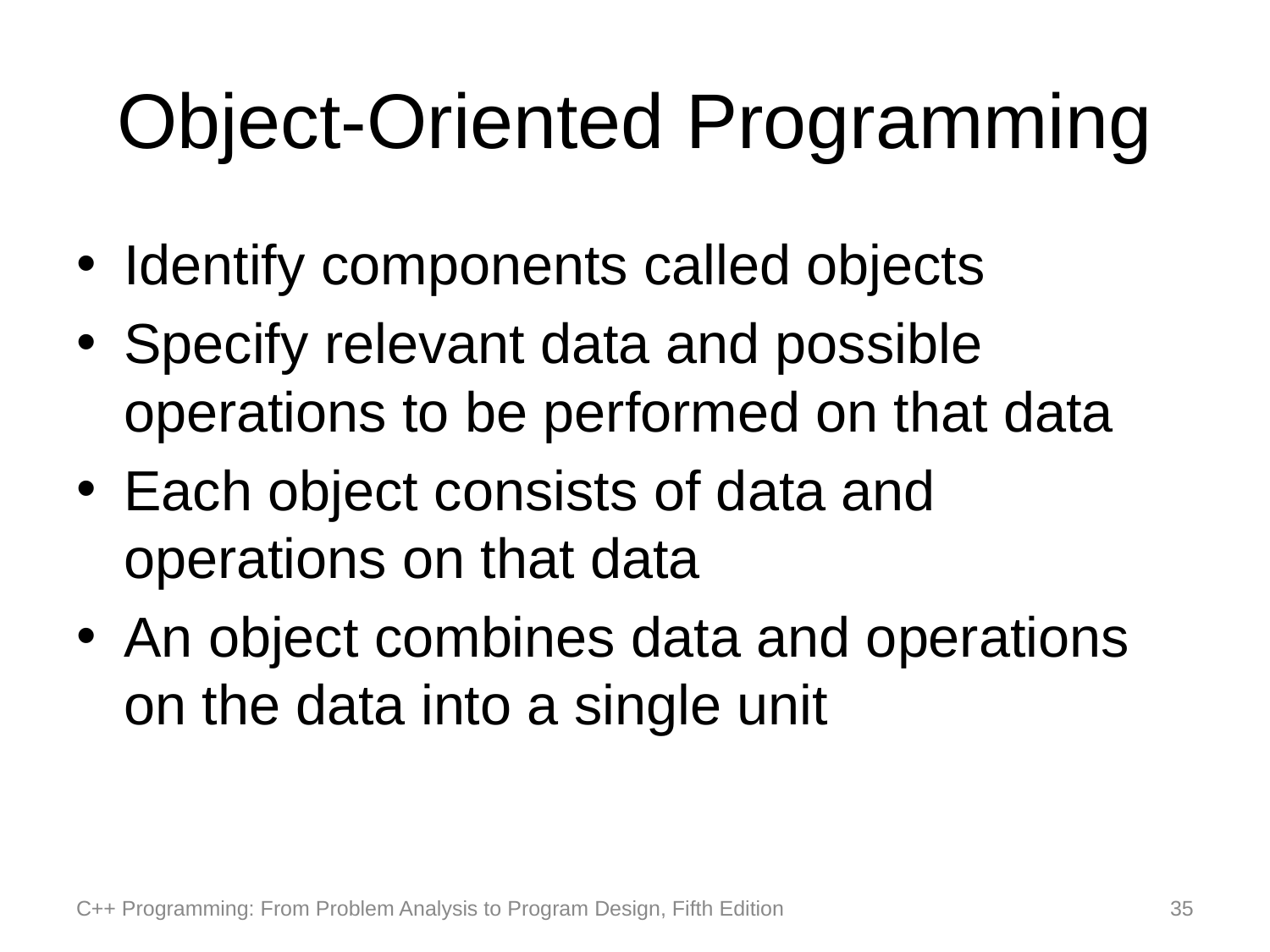

# Object-Oriented Programming
Identify components called objects
Specify relevant data and possible operations to be performed on that data
Each object consists of data and operations on that data
An object combines data and operations on the data into a single unit

C++ Programming: From Problem Analysis to Program Design, Fifth Edition
35